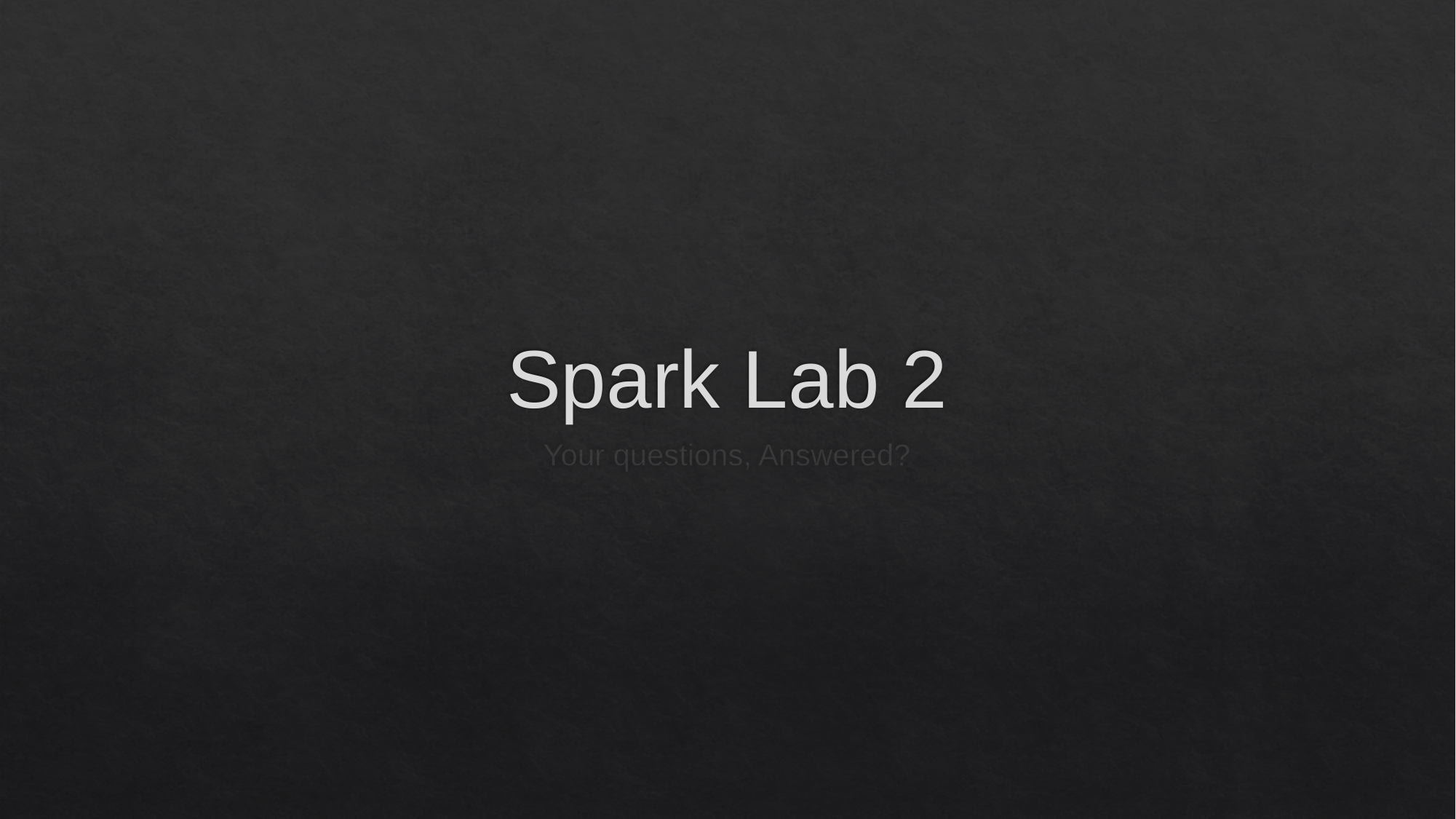

# Spark Lab 2
Your questions, Answered?